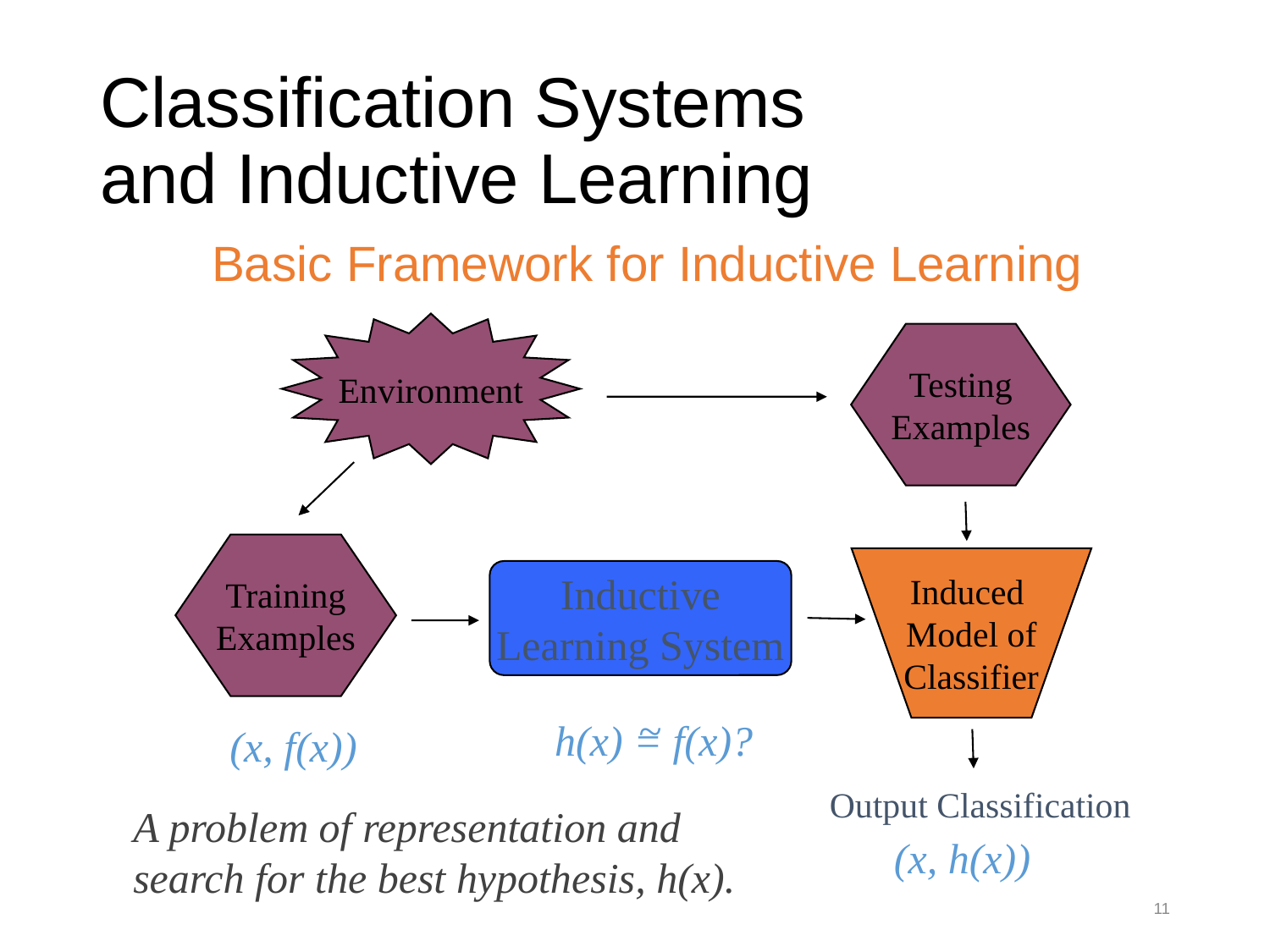

# Classification Systems and Inductive Learning
Basic Framework for Inductive Learning
Environment
Testing
Examples

Training
Examples
Induced
Model of
Classifier
Inductive
Learning System

~
h(x) = f(x)?
(x, f(x))

Output Classification
A problem of representation and
search for the best hypothesis, h(x).
(x, h(x))
11